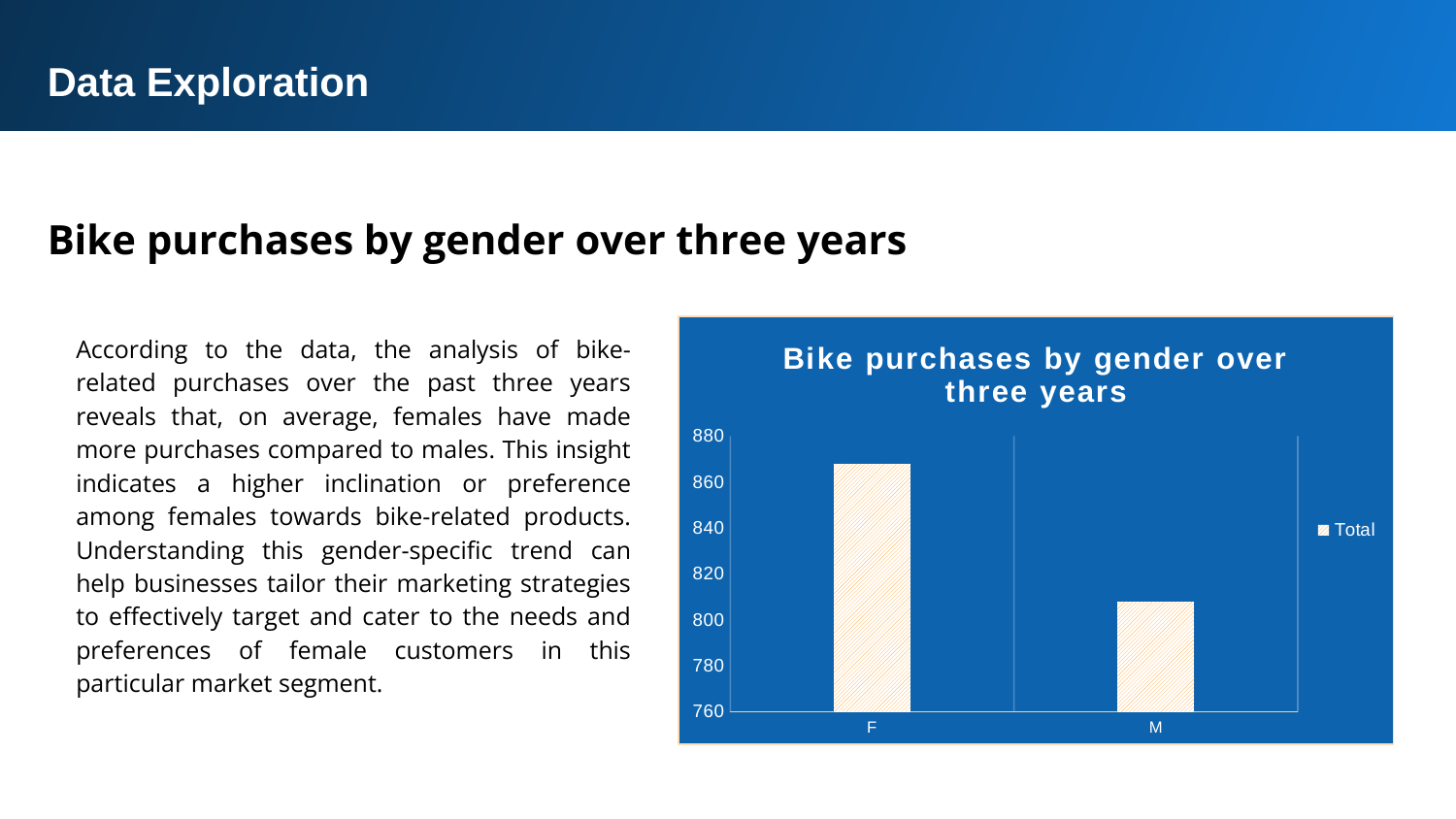

Data Exploration
Bike purchases by gender over three years
According to the data, the analysis of bike-related purchases over the past three years reveals that, on average, females have made more purchases compared to males. This insight indicates a higher inclination or preference among females towards bike-related products. Understanding this gender-specific trend can help businesses tailor their marketing strategies to effectively target and cater to the needs and preferences of female customers in this particular market segment.

### Chart: Bike purchases by gender over three years

| Category | Total |
|---|---|
| F | 868.0 |
| M | 808.0 |